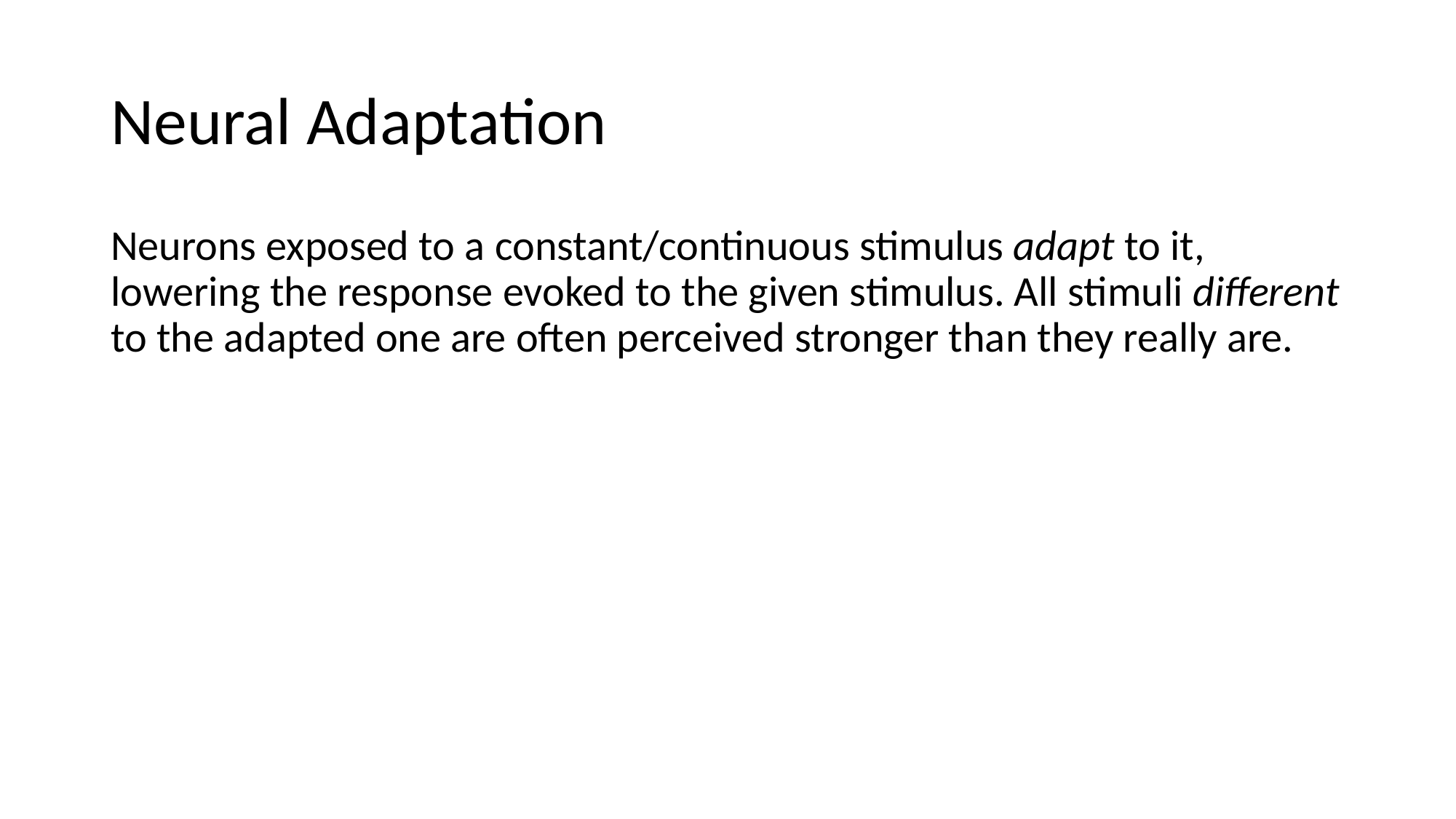

# Neural Adaptation
Neurons exposed to a constant/continuous stimulus adapt to it, lowering the response evoked to the given stimulus. All stimuli different to the adapted one are often perceived stronger than they really are.